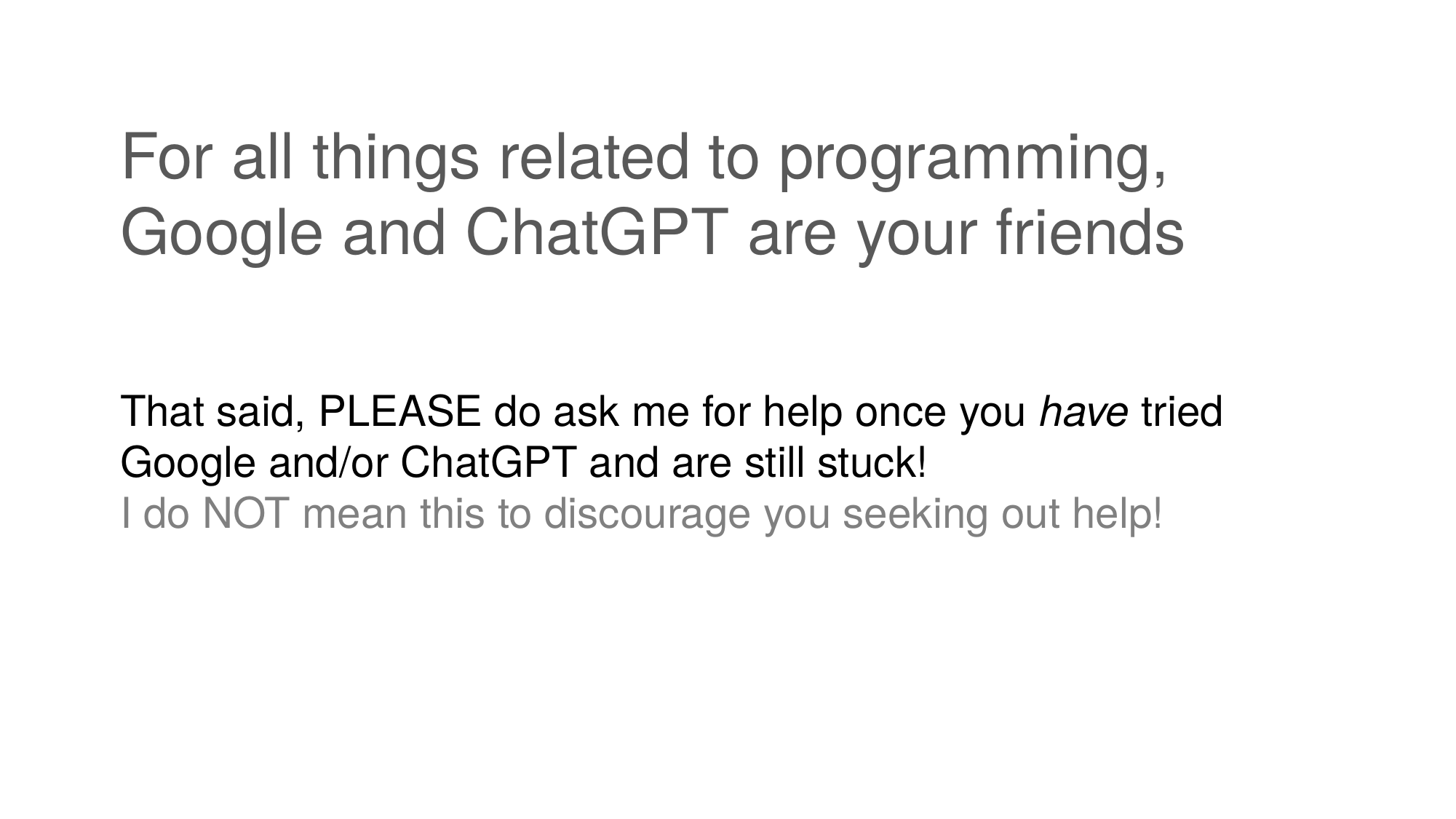

# For all things related to programming, Google and ChatGPT are your friends

That said, PLEASE do ask me for help once you have tried Google and/or ChatGPT and are still stuck!
I do NOT mean this to discourage you seeking out help!